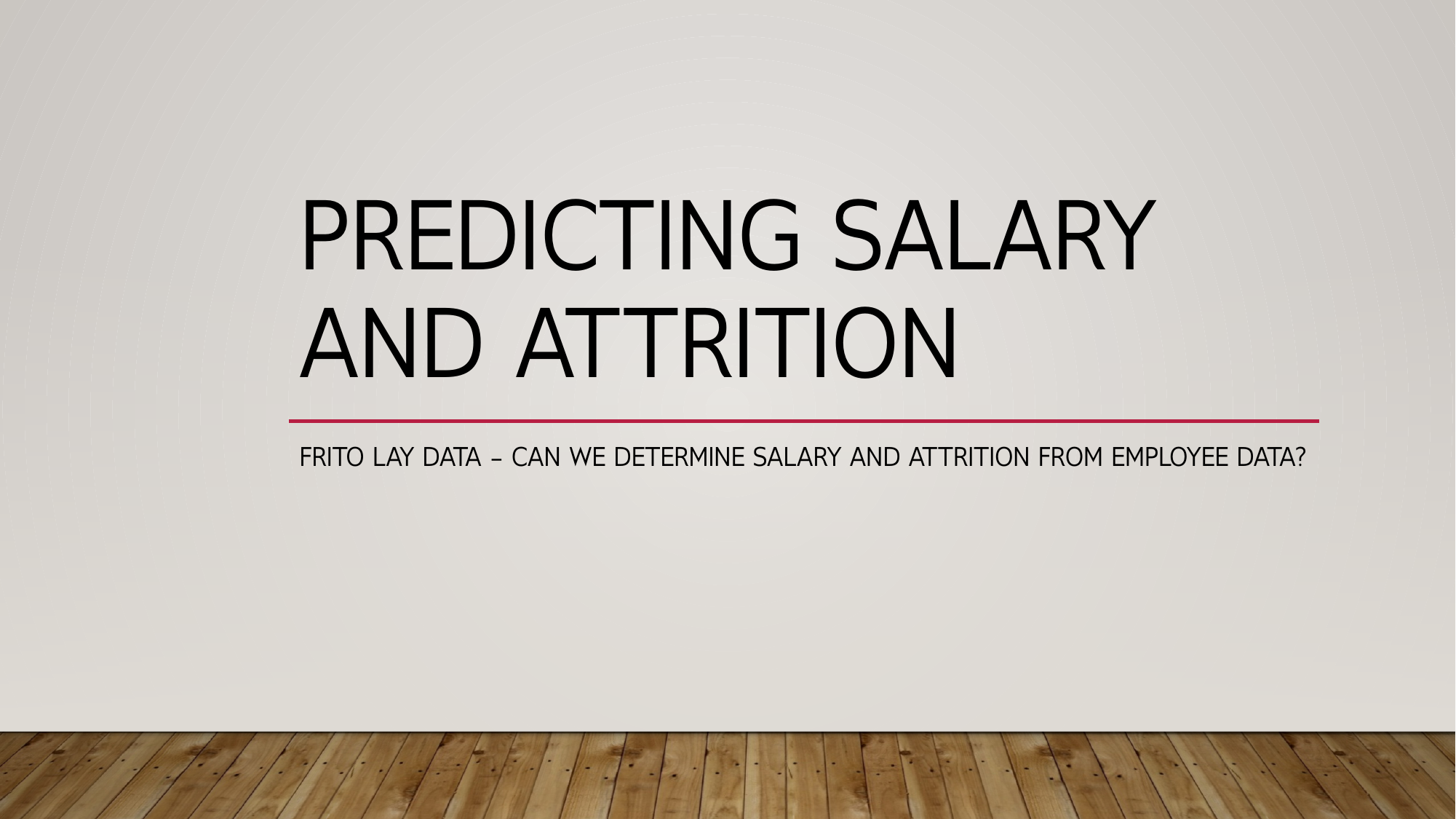

# Predicting Salary and Attrition
Frito Lay Data – Can we determine Salary and attrition from employee data?